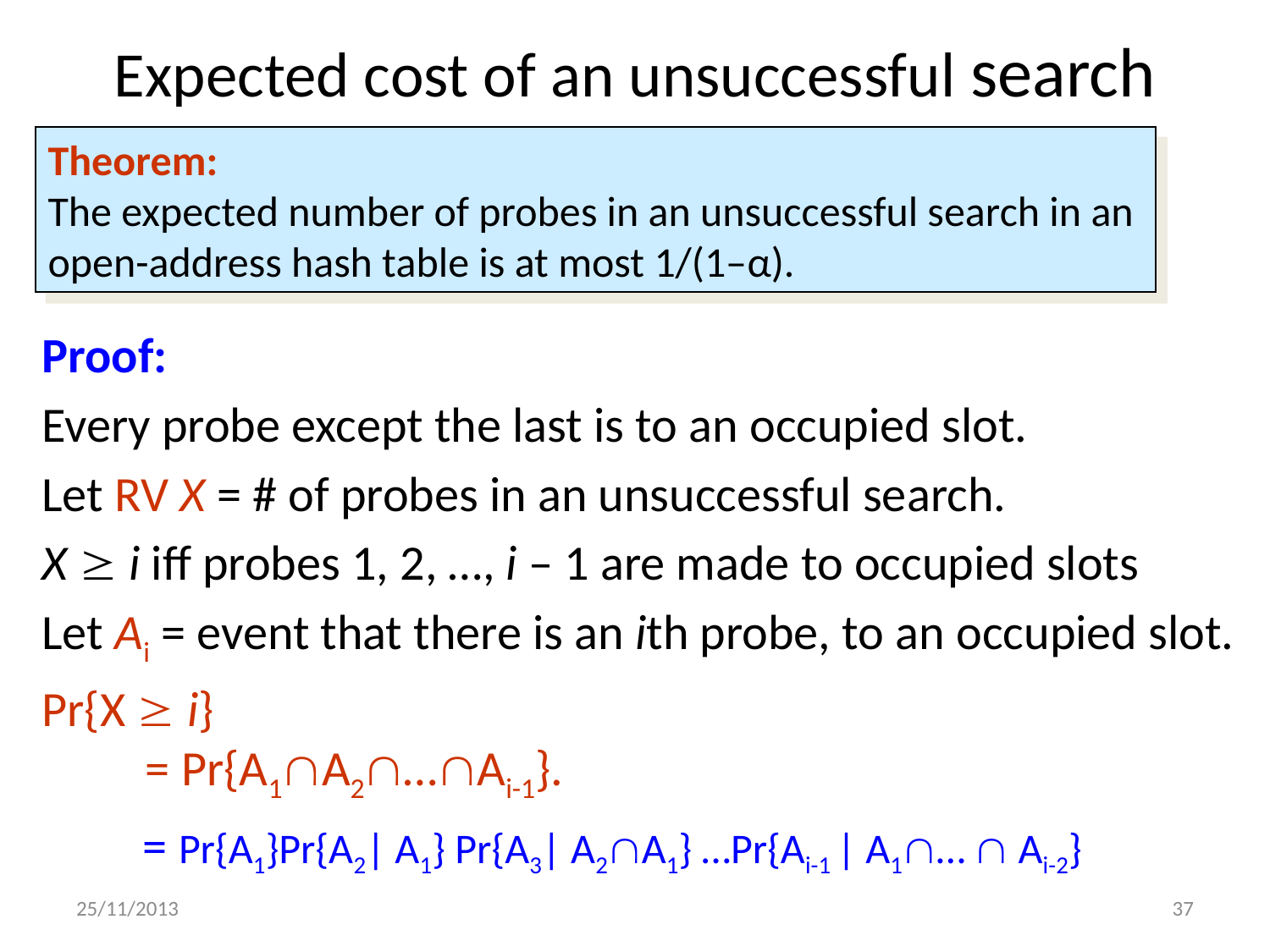

# Expected cost of an unsuccessful search
Theorem:
The expected number of probes in an unsuccessful search in an
open-address hash table is at most 1/(1–α).
Proof:
Every probe except the last is to an occupied slot.
Let RV X = # of probes in an unsuccessful search.
X ≥ i iff probes 1, 2, …, i – 1 are made to occupied slots
Let Ai = event that there is an ith probe, to an occupied slot.
Pr{X ≥ i}
     = Pr{A1∩A2∩…∩Ai-1}.
         = Pr{A1}Pr{A2| A1} Pr{A3| A2∩A1} …Pr{Ai-1 | A1∩… ∩ Ai-2}
25/11/2013
37